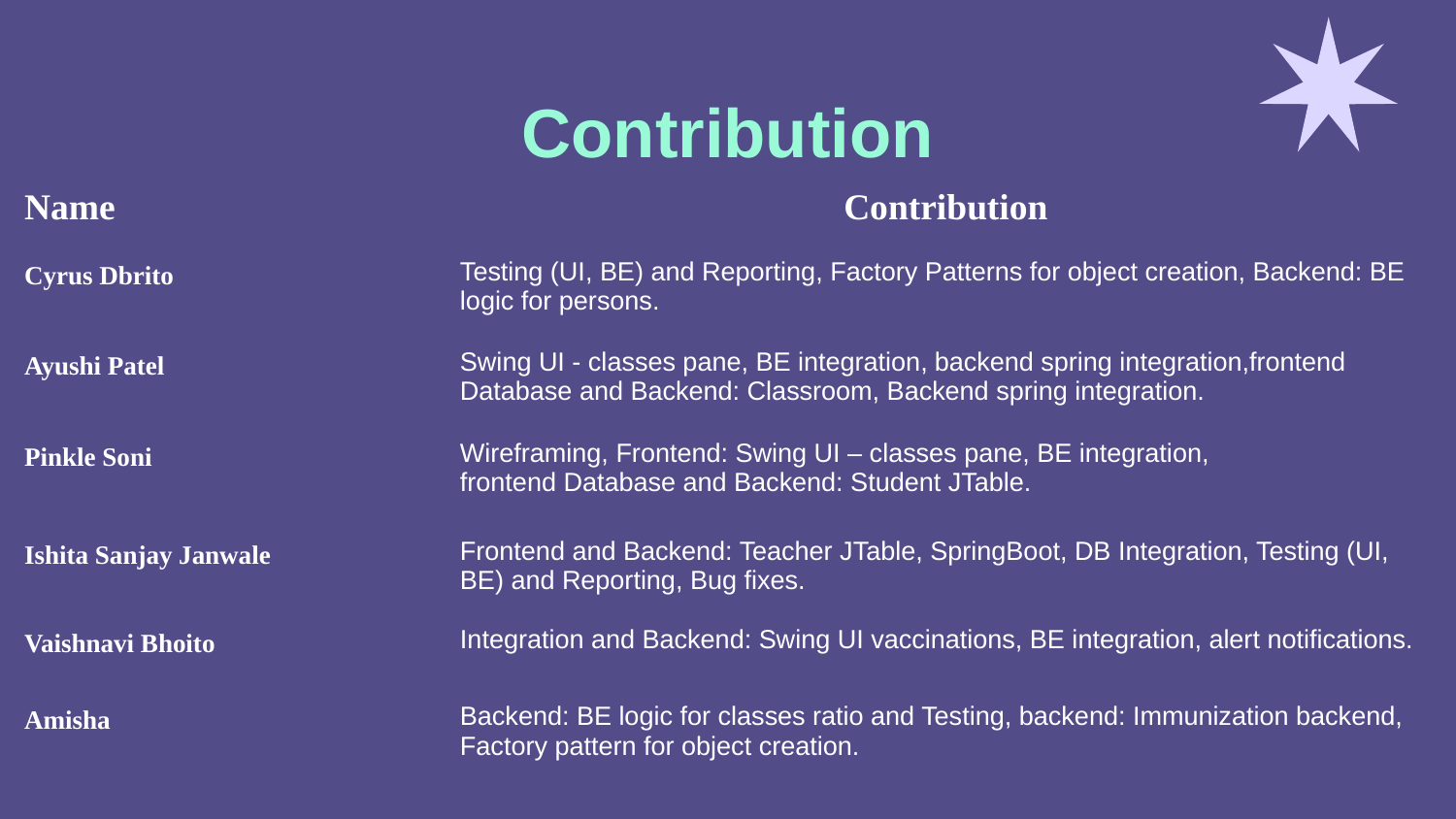

# Contribution
| Name | Contribution |
| --- | --- |
| Cyrus Dbrito | Testing (UI, BE) and Reporting, Factory Patterns for object creation, Backend: BE logic for persons. |
| Ayushi Patel | Swing UI - classes pane, BE integration, backend spring integration,frontend Database and Backend: Classroom, Backend spring integration. |
| Pinkle Soni | Wireframing, Frontend: Swing UI – classes pane, BE integration, frontend Database and Backend: Student JTable. |
| Ishita Sanjay Janwale | Frontend and Backend: Teacher JTable, SpringBoot, DB Integration, Testing (UI, BE) and Reporting, Bug fixes. |
| Vaishnavi Bhoito | Integration and Backend: Swing UI vaccinations, BE integration, alert notifications. |
| Amisha | Backend: BE logic for classes ratio and Testing, backend: Immunization backend, Factory pattern for object creation. |